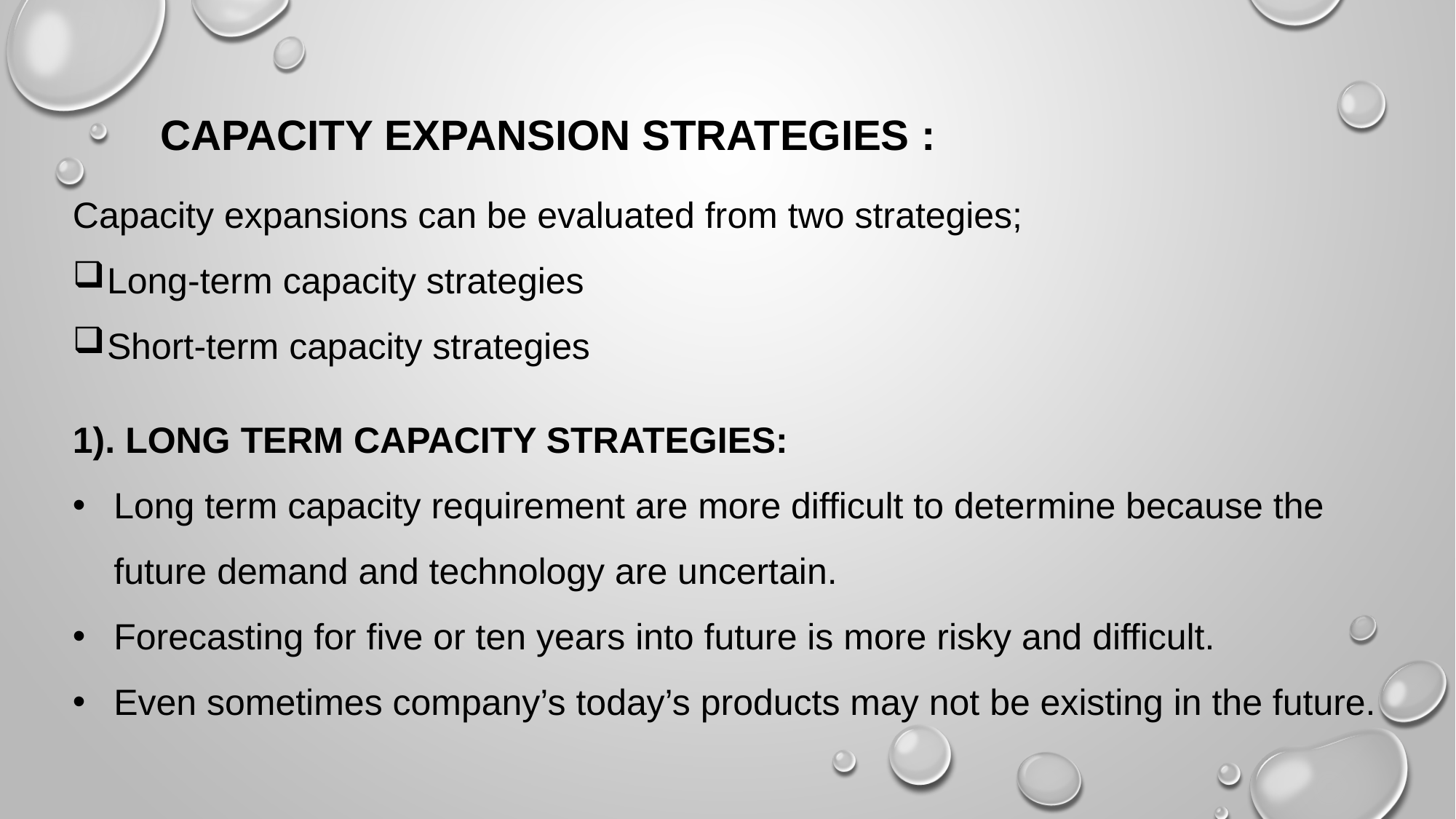

CAPACITY EXPANSION STRATEGIES :
Capacity expansions can be evaluated from two strategies;
Long-term capacity strategies
Short-term capacity strategies
1). LONG TERM CAPACITY STRATEGIES:
Long term capacity requirement are more difficult to determine because the future demand and technology are uncertain.
Forecasting for five or ten years into future is more risky and difficult.
Even sometimes company’s today’s products may not be existing in the future.